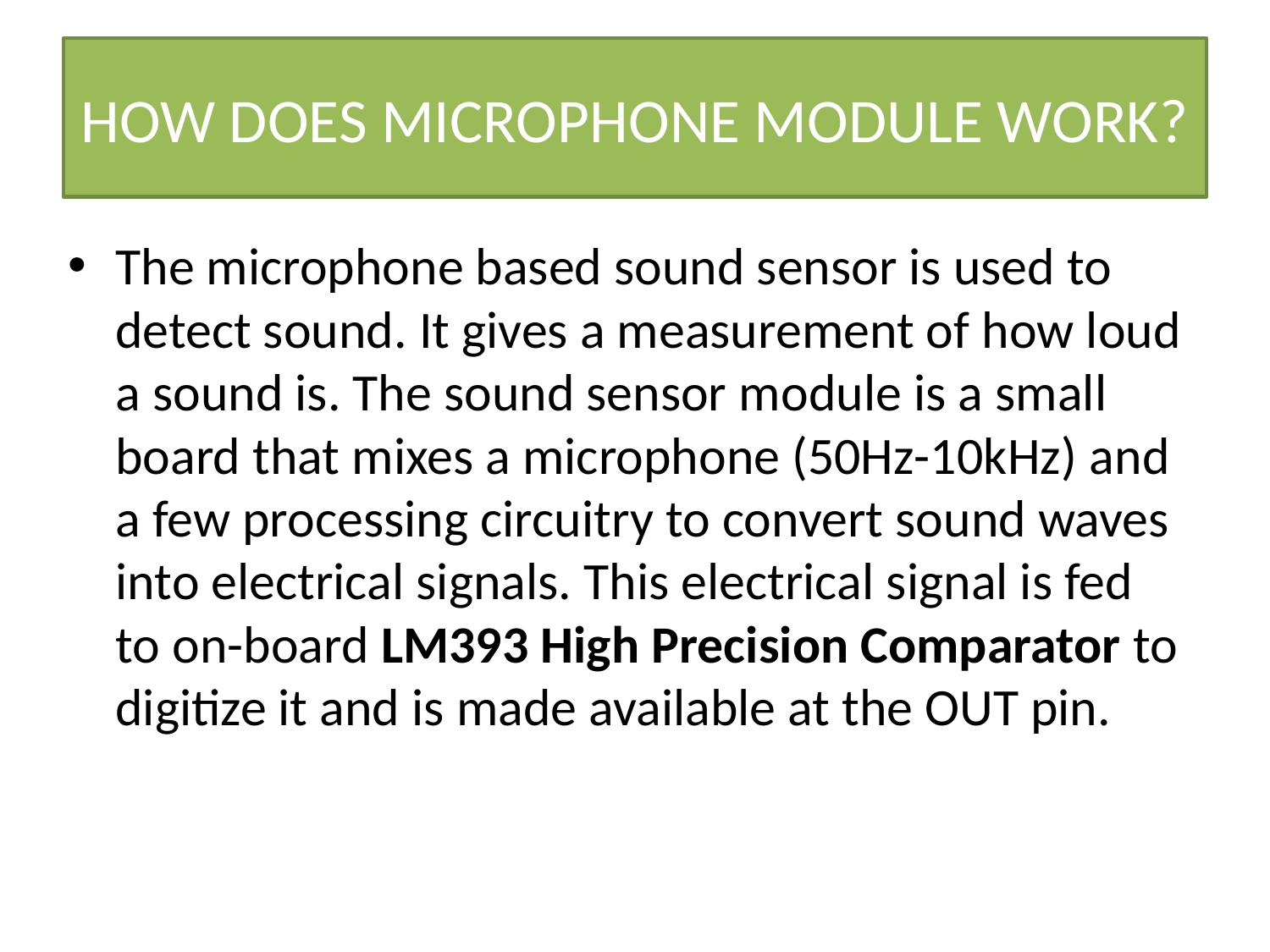

# HOW DOES MICROPHONE MODULE WORK?
The microphone based sound sensor is used to detect sound. It gives a measurement of how loud a sound is. The sound sensor module is a small board that mixes a microphone (50Hz-10kHz) and a few processing circuitry to convert sound waves into electrical signals. This electrical signal is fed to on-board LM393 High Precision Comparator to digitize it and is made available at the OUT pin.